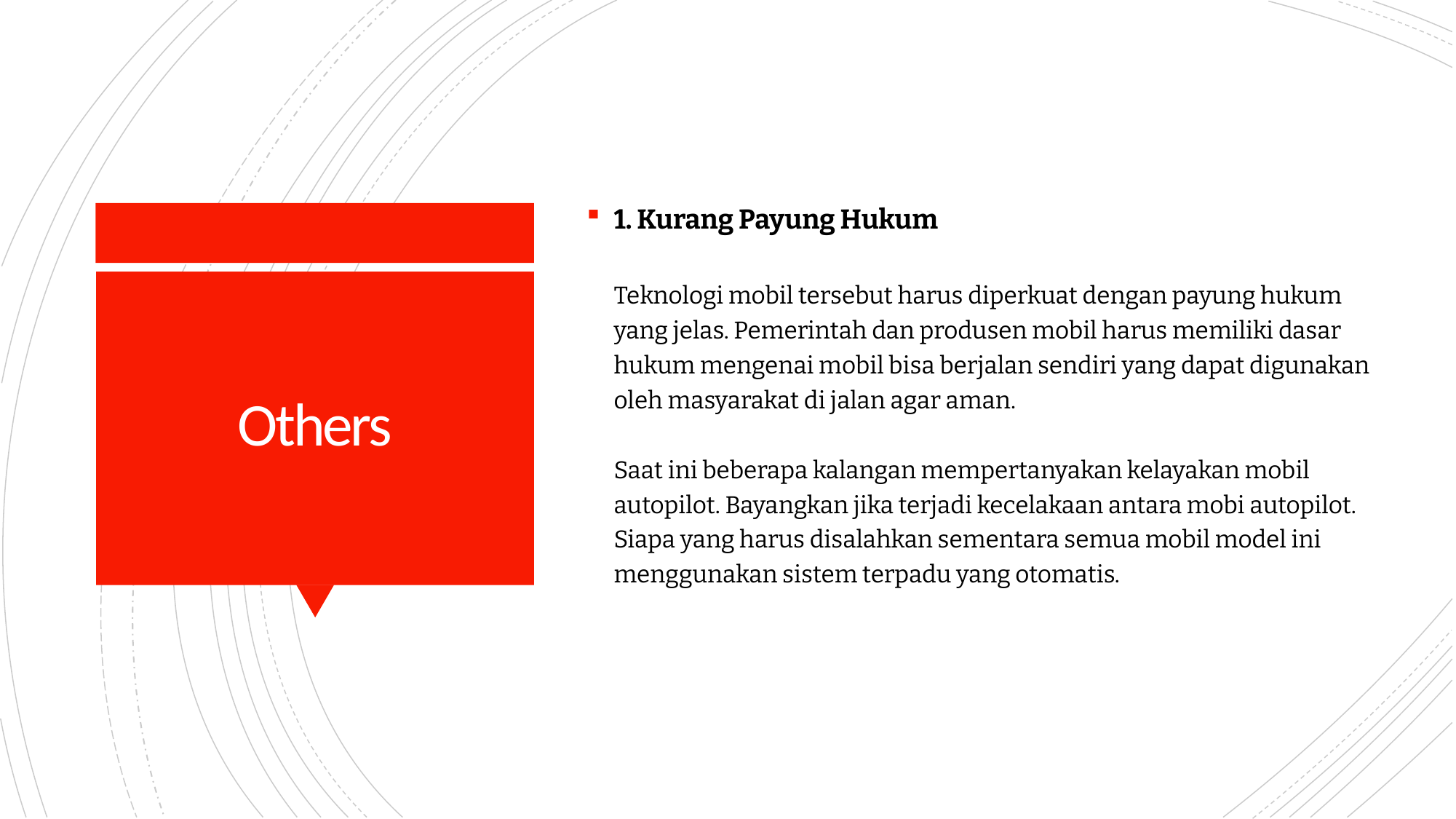

1. Kurang Payung Hukum
 
Teknologi mobil tersebut harus diperkuat dengan payung hukum yang jelas. Pemerintah dan produsen mobil harus memiliki dasar hukum mengenai mobil bisa berjalan sendiri yang dapat digunakan oleh masyarakat di jalan agar aman.
Saat ini beberapa kalangan mempertanyakan kelayakan mobil autopilot. Bayangkan jika terjadi kecelakaan antara mobi autopilot. Siapa yang harus disalahkan sementara semua mobil model ini menggunakan sistem terpadu yang otomatis.
# Others